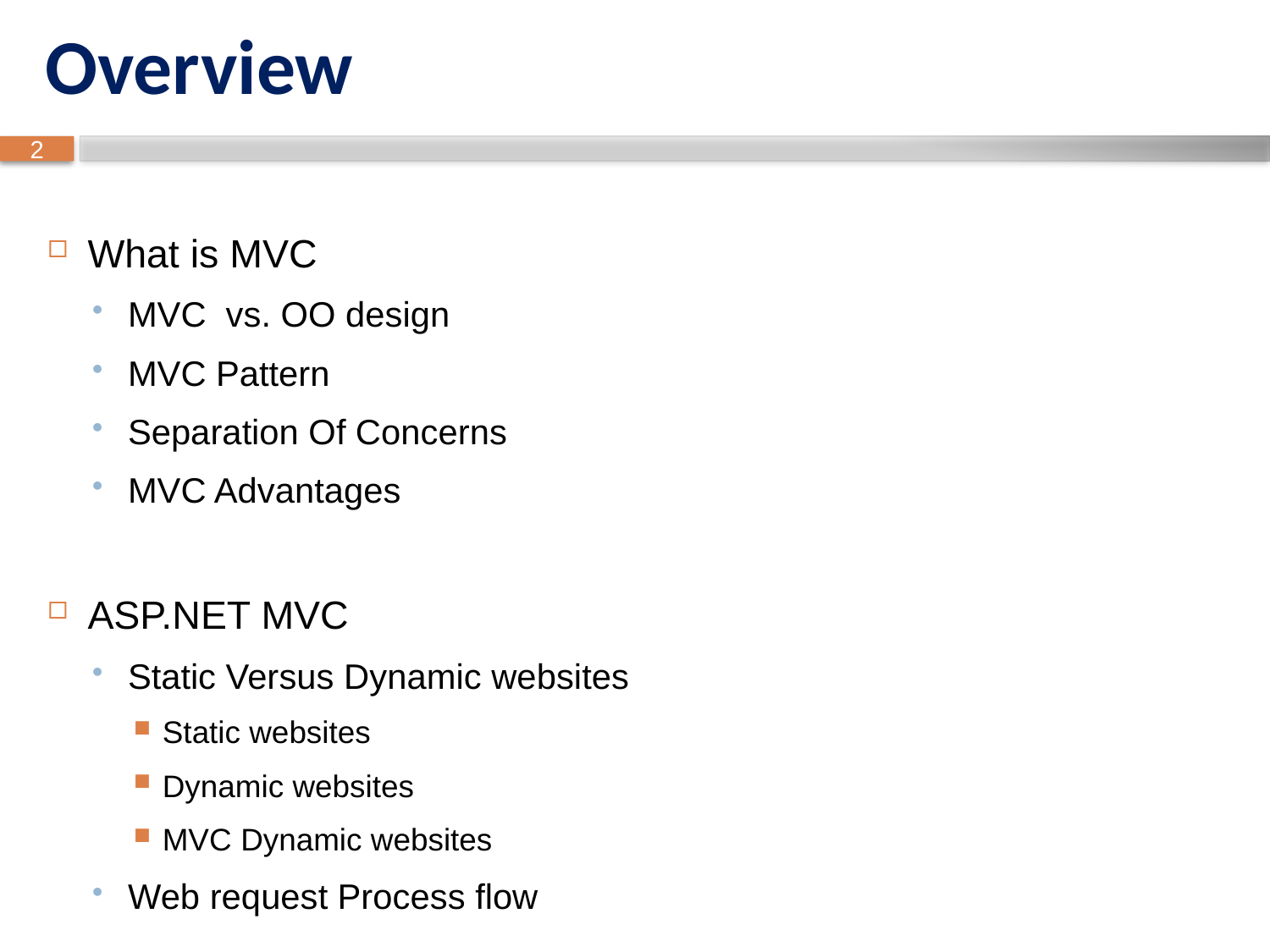

# Overview
What is MVC
MVC  vs. OO design
MVC Pattern
Separation Of Concerns
MVC Advantages

ASP.NET MVC
Static Versus Dynamic websites
Static websites
Dynamic websites
MVC Dynamic websites
Web request Process flow